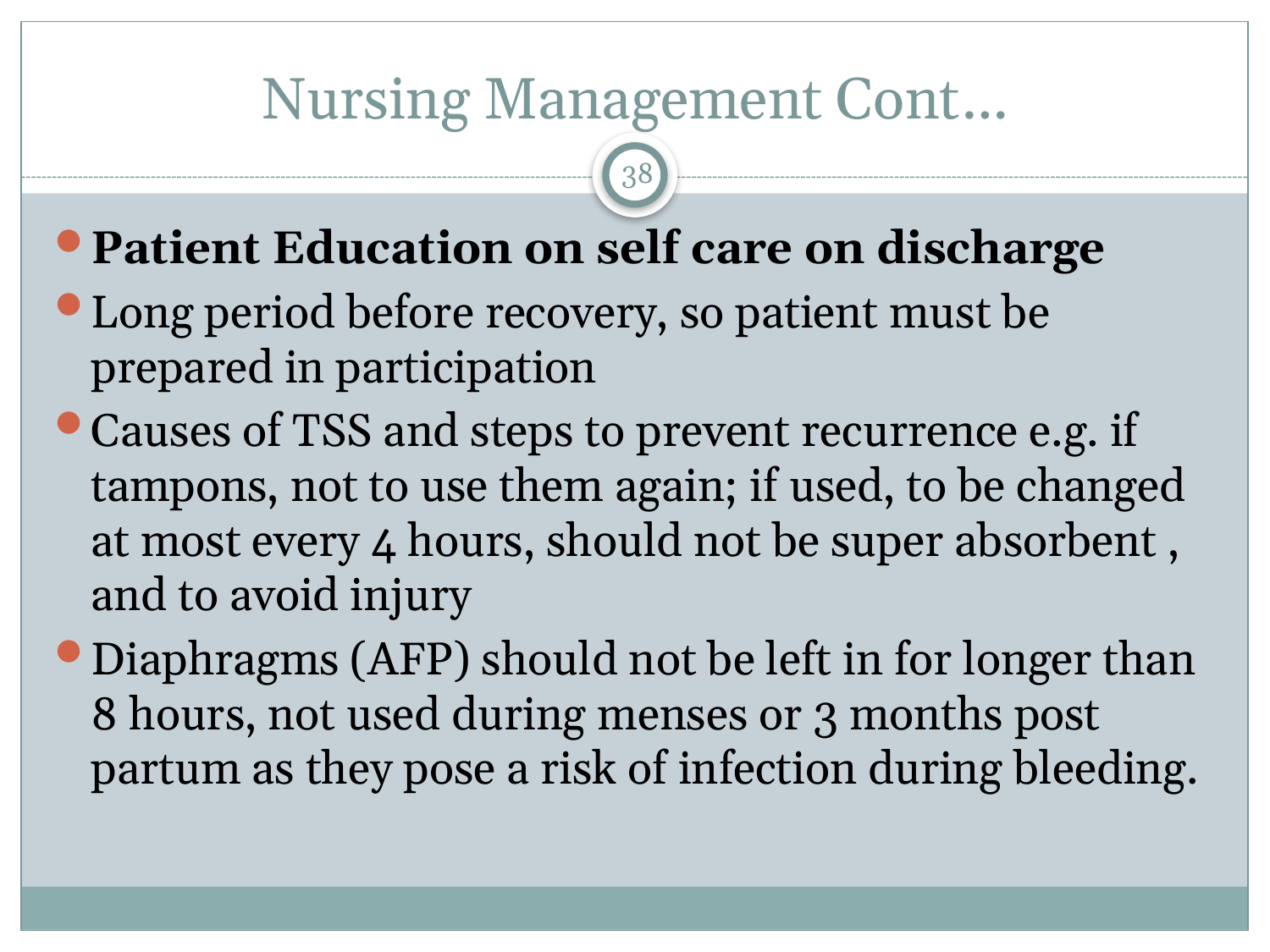

# Nursing Management Cont…
38
Patient Education on self care on discharge
Long period before recovery, so patient must be prepared in participation
Causes of TSS and steps to prevent recurrence e.g. if tampons, not to use them again; if used, to be changed at most every 4 hours, should not be super absorbent , and to avoid injury
Diaphragms (AFP) should not be left in for longer than 8 hours, not used during menses or 3 months post partum as they pose a risk of infection during bleeding.